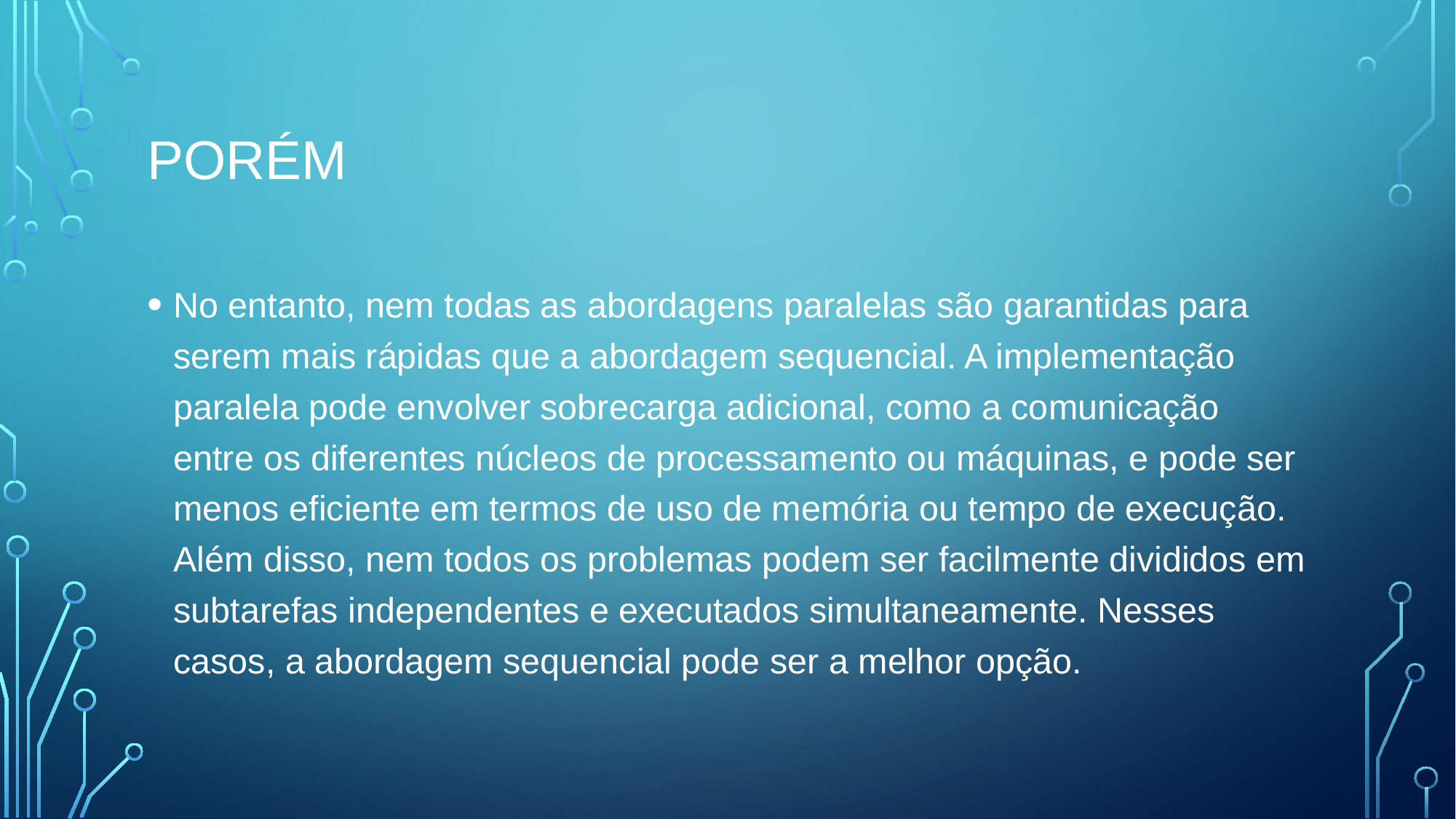

# PORÉM
No entanto, nem todas as abordagens paralelas são garantidas para serem mais rápidas que a abordagem sequencial. A implementação paralela pode envolver sobrecarga adicional, como a comunicação entre os diferentes núcleos de processamento ou máquinas, e pode ser menos eficiente em termos de uso de memória ou tempo de execução. Além disso, nem todos os problemas podem ser facilmente divididos em subtarefas independentes e executados simultaneamente. Nesses casos, a abordagem sequencial pode ser a melhor opção.